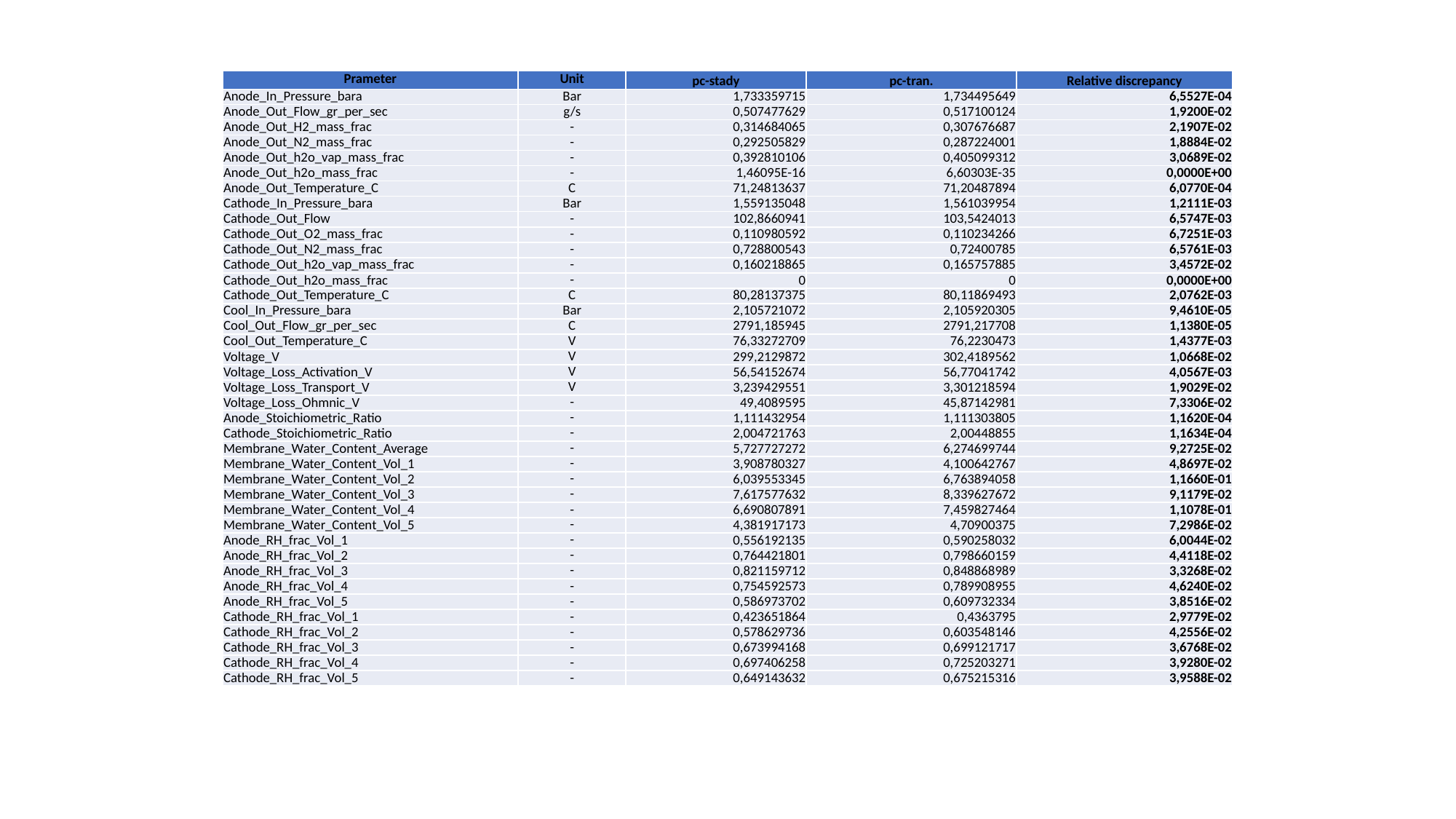

| Prameter | Unit | pc-stady | pc-tran. | Relative discrepancy |
| --- | --- | --- | --- | --- |
| Anode\_In\_Pressure\_bara | Bar | 1,733359715 | 1,734495649 | 6,5527E-04 |
| Anode\_Out\_Flow\_gr\_per\_sec | g/s | 0,507477629 | 0,517100124 | 1,9200E-02 |
| Anode\_Out\_H2\_mass\_frac | - | 0,314684065 | 0,307676687 | 2,1907E-02 |
| Anode\_Out\_N2\_mass\_frac | - | 0,292505829 | 0,287224001 | 1,8884E-02 |
| Anode\_Out\_h2o\_vap\_mass\_frac | - | 0,392810106 | 0,405099312 | 3,0689E-02 |
| Anode\_Out\_h2o\_mass\_frac | - | 1,46095E-16 | 6,60303E-35 | 0,0000E+00 |
| Anode\_Out\_Temperature\_C | C | 71,24813637 | 71,20487894 | 6,0770E-04 |
| Cathode\_In\_Pressure\_bara | Bar | 1,559135048 | 1,561039954 | 1,2111E-03 |
| Cathode\_Out\_Flow | - | 102,8660941 | 103,5424013 | 6,5747E-03 |
| Cathode\_Out\_O2\_mass\_frac | - | 0,110980592 | 0,110234266 | 6,7251E-03 |
| Cathode\_Out\_N2\_mass\_frac | - | 0,728800543 | 0,72400785 | 6,5761E-03 |
| Cathode\_Out\_h2o\_vap\_mass\_frac | - | 0,160218865 | 0,165757885 | 3,4572E-02 |
| Cathode\_Out\_h2o\_mass\_frac | - | 0 | 0 | 0,0000E+00 |
| Cathode\_Out\_Temperature\_C | C | 80,28137375 | 80,11869493 | 2,0762E-03 |
| Cool\_In\_Pressure\_bara | Bar | 2,105721072 | 2,105920305 | 9,4610E-05 |
| Cool\_Out\_Flow\_gr\_per\_sec | C | 2791,185945 | 2791,217708 | 1,1380E-05 |
| Cool\_Out\_Temperature\_C | V | 76,33272709 | 76,2230473 | 1,4377E-03 |
| Voltage\_V | V | 299,2129872 | 302,4189562 | 1,0668E-02 |
| Voltage\_Loss\_Activation\_V | V | 56,54152674 | 56,77041742 | 4,0567E-03 |
| Voltage\_Loss\_Transport\_V | V | 3,239429551 | 3,301218594 | 1,9029E-02 |
| Voltage\_Loss\_Ohmnic\_V | - | 49,4089595 | 45,87142981 | 7,3306E-02 |
| Anode\_Stoichiometric\_Ratio | - | 1,111432954 | 1,111303805 | 1,1620E-04 |
| Cathode\_Stoichiometric\_Ratio | - | 2,004721763 | 2,00448855 | 1,1634E-04 |
| Membrane\_Water\_Content\_Average | - | 5,727727272 | 6,274699744 | 9,2725E-02 |
| Membrane\_Water\_Content\_Vol\_1 | - | 3,908780327 | 4,100642767 | 4,8697E-02 |
| Membrane\_Water\_Content\_Vol\_2 | - | 6,039553345 | 6,763894058 | 1,1660E-01 |
| Membrane\_Water\_Content\_Vol\_3 | - | 7,617577632 | 8,339627672 | 9,1179E-02 |
| Membrane\_Water\_Content\_Vol\_4 | - | 6,690807891 | 7,459827464 | 1,1078E-01 |
| Membrane\_Water\_Content\_Vol\_5 | - | 4,381917173 | 4,70900375 | 7,2986E-02 |
| Anode\_RH\_frac\_Vol\_1 | - | 0,556192135 | 0,590258032 | 6,0044E-02 |
| Anode\_RH\_frac\_Vol\_2 | - | 0,764421801 | 0,798660159 | 4,4118E-02 |
| Anode\_RH\_frac\_Vol\_3 | - | 0,821159712 | 0,848868989 | 3,3268E-02 |
| Anode\_RH\_frac\_Vol\_4 | - | 0,754592573 | 0,789908955 | 4,6240E-02 |
| Anode\_RH\_frac\_Vol\_5 | - | 0,586973702 | 0,609732334 | 3,8516E-02 |
| Cathode\_RH\_frac\_Vol\_1 | - | 0,423651864 | 0,4363795 | 2,9779E-02 |
| Cathode\_RH\_frac\_Vol\_2 | - | 0,578629736 | 0,603548146 | 4,2556E-02 |
| Cathode\_RH\_frac\_Vol\_3 | - | 0,673994168 | 0,699121717 | 3,6768E-02 |
| Cathode\_RH\_frac\_Vol\_4 | - | 0,697406258 | 0,725203271 | 3,9280E-02 |
| Cathode\_RH\_frac\_Vol\_5 | - | 0,649143632 | 0,675215316 | 3,9588E-02 |